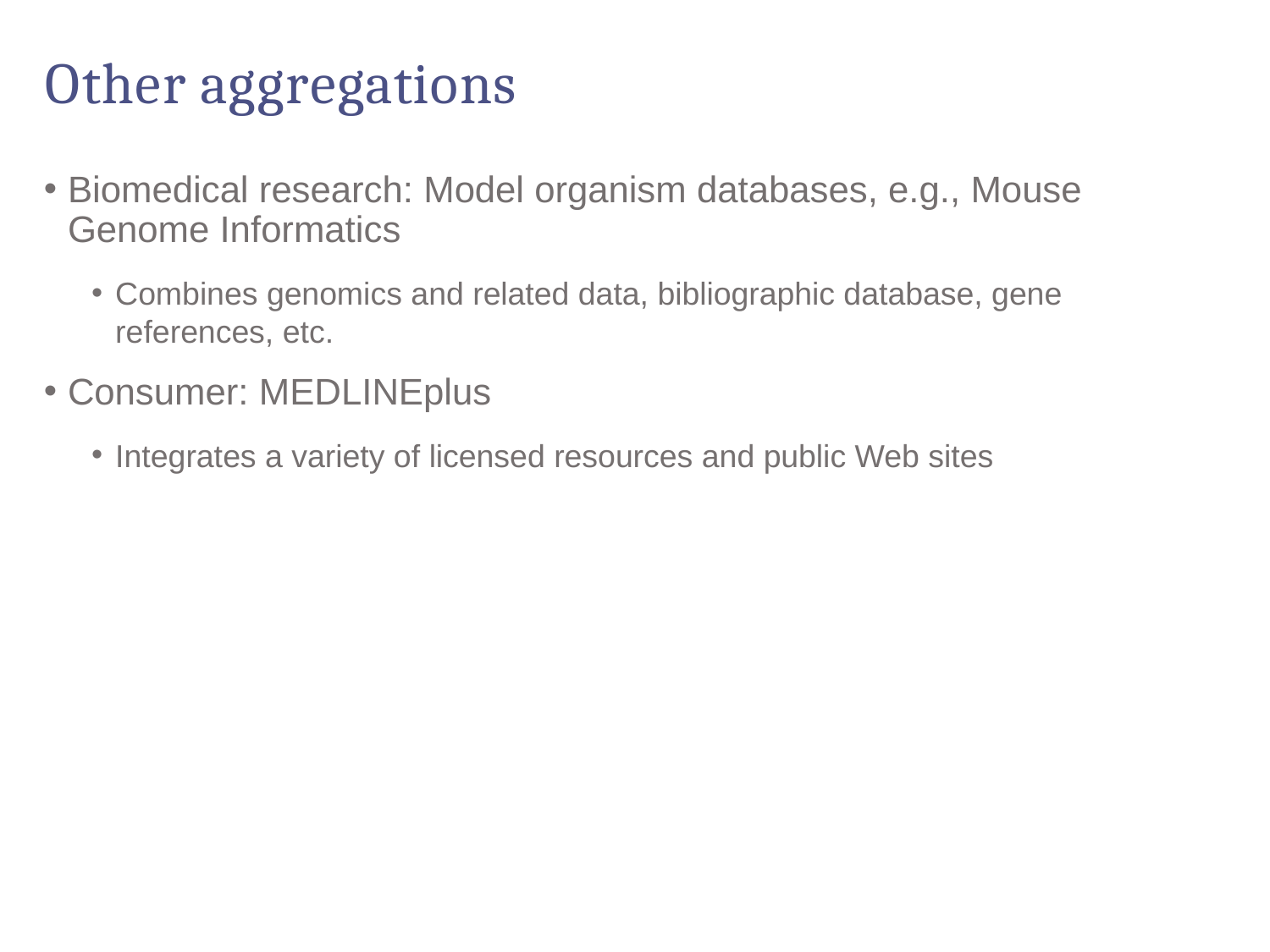

# Other aggregations
Biomedical research: Model organism databases, e.g., Mouse Genome Informatics
Combines genomics and related data, bibliographic database, gene references, etc.
Consumer: MEDLINEplus
Integrates a variety of licensed resources and public Web sites